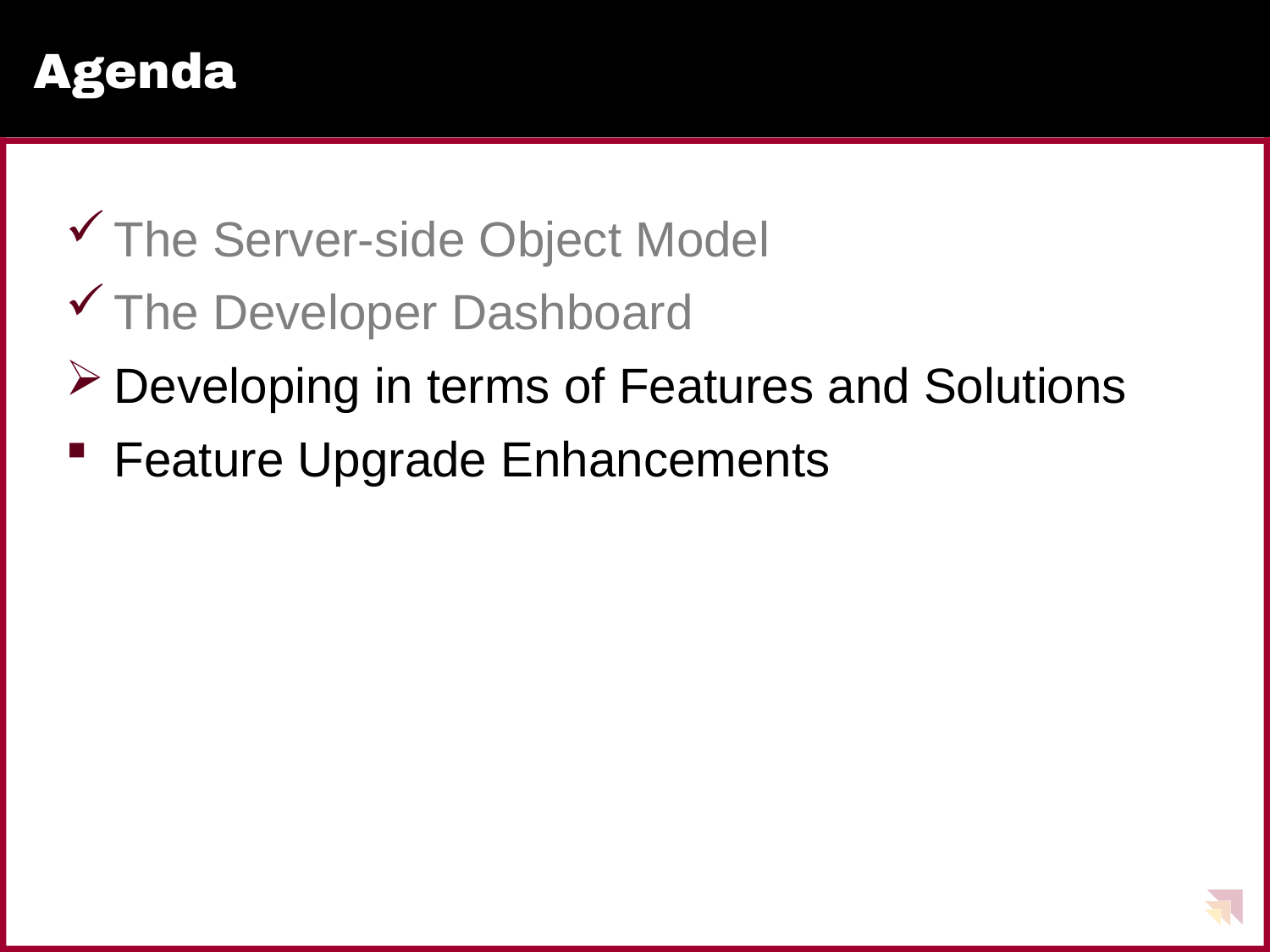

# Agenda
The Server-side Object Model
The Developer Dashboard
Developing in terms of Features and Solutions
Feature Upgrade Enhancements